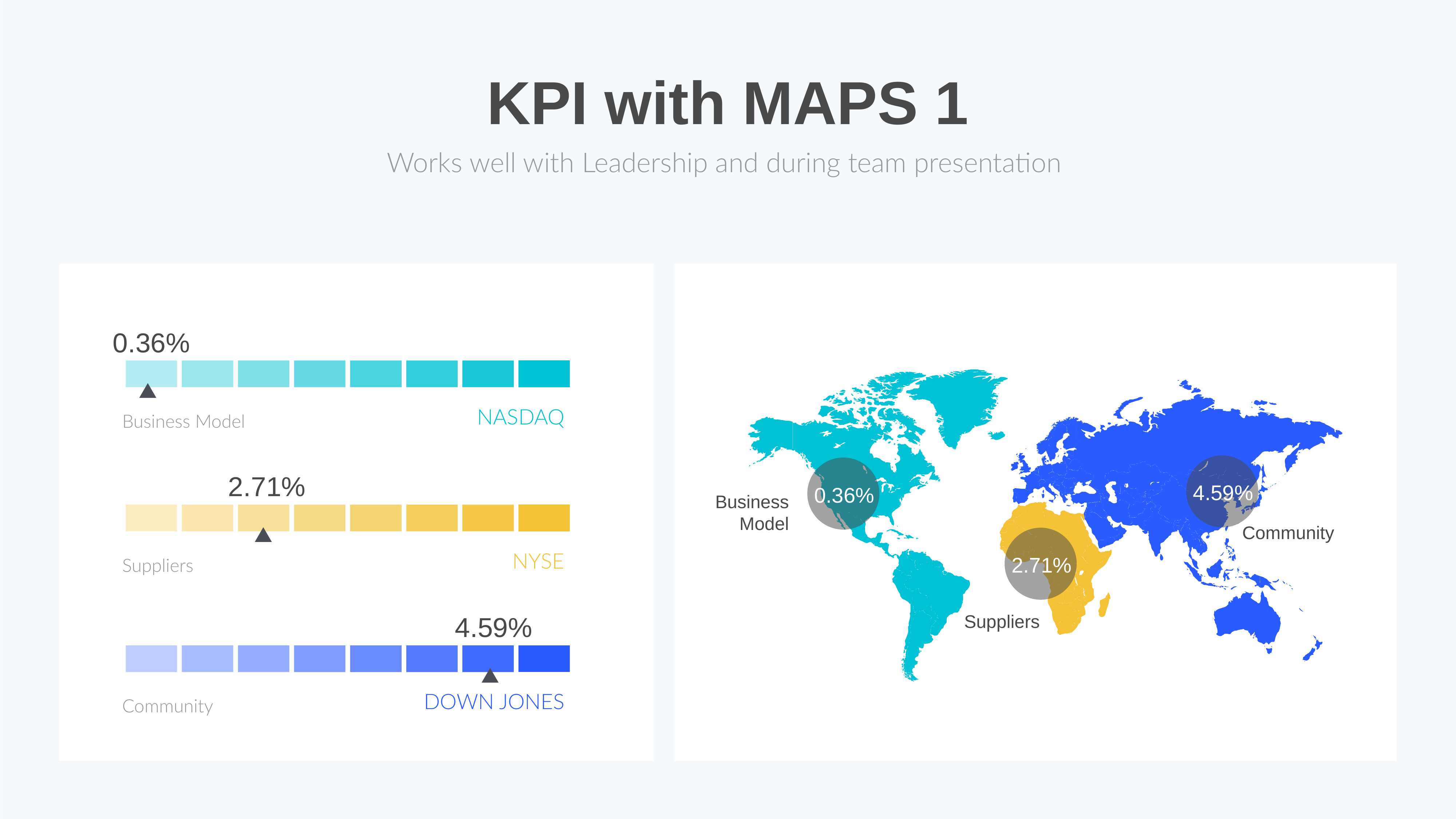

KPI with MAPS 1
Works well with Leadership and during team presentation

0.36%

NASDAQ
Business Model

4.59%

0.36%
2.71%

NYSE
Suppliers
Business Model

Community

2.71%

Suppliers
4.59%

DOWN JONES
Community